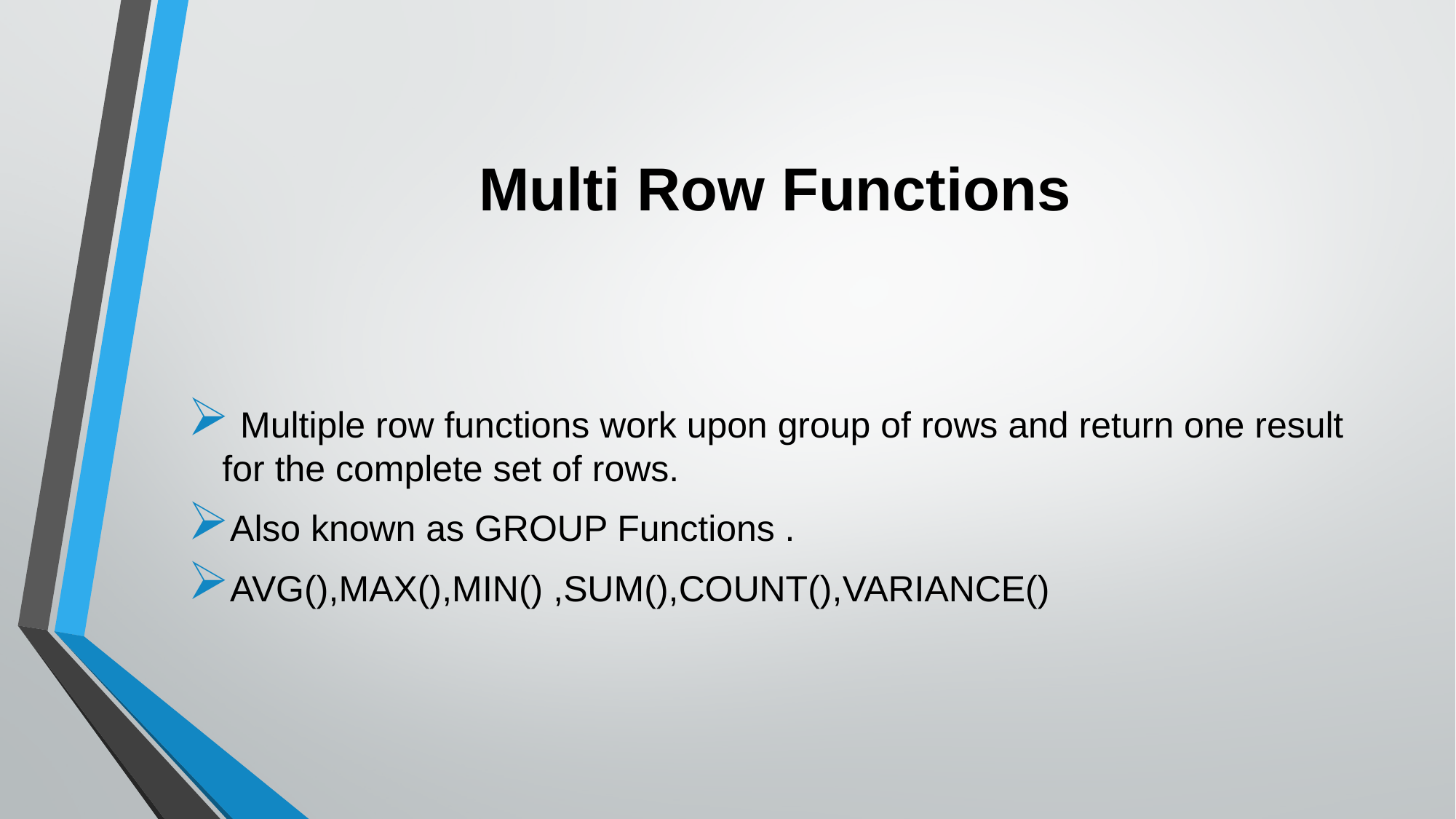

# Multi Row Functions
 Multiple row functions work upon group of rows and return one result for the complete set of rows.
Also known as GROUP Functions .
AVG(),MAX(),MIN() ,SUM(),COUNT(),VARIANCE()